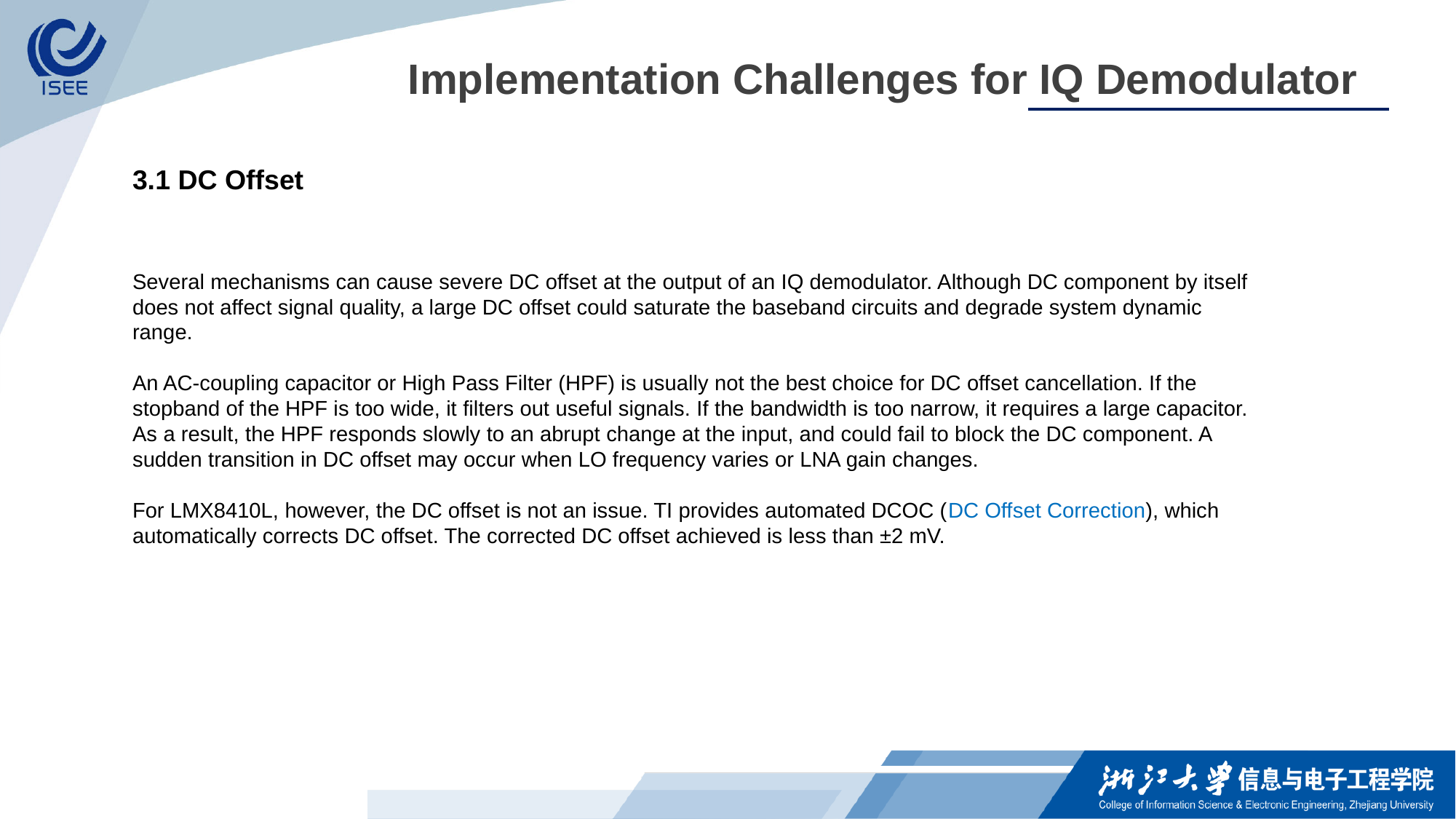

Implementation Challenges for IQ Demodulator
3.1 DC Offset
Several mechanisms can cause severe DC offset at the output of an IQ demodulator. Although DC component by itself does not affect signal quality, a large DC offset could saturate the baseband circuits and degrade system dynamic range.

An AC-coupling capacitor or High Pass Filter (HPF) is usually not the best choice for DC offset cancellation. If the stopband of the HPF is too wide, it filters out useful signals. If the bandwidth is too narrow, it requires a large capacitor. As a result, the HPF responds slowly to an abrupt change at the input, and could fail to block the DC component. A sudden transition in DC offset may occur when LO frequency varies or LNA gain changes.

For LMX8410L, however, the DC offset is not an issue. TI provides automated DCOC (DC Offset Correction), which automatically corrects DC offset. The corrected DC offset achieved is less than ±2 mV.